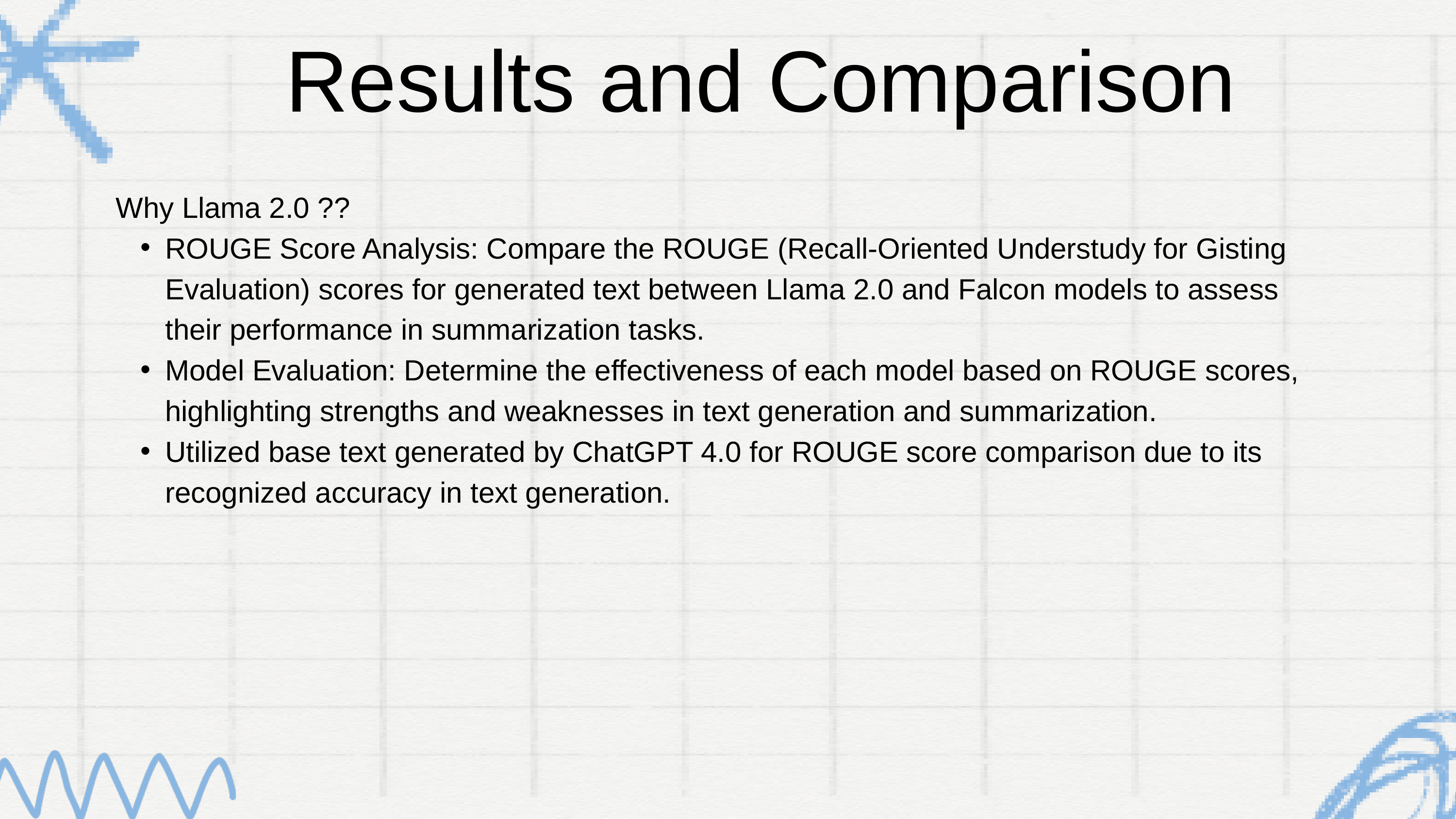

Results and Comparison
Why Llama 2.0 ??
ROUGE Score Analysis: Compare the ROUGE (Recall-Oriented Understudy for Gisting Evaluation) scores for generated text between Llama 2.0 and Falcon models to assess their performance in summarization tasks.
Model Evaluation: Determine the effectiveness of each model based on ROUGE scores, highlighting strengths and weaknesses in text generation and summarization.
Utilized base text generated by ChatGPT 4.0 for ROUGE score comparison due to its recognized accuracy in text generation.